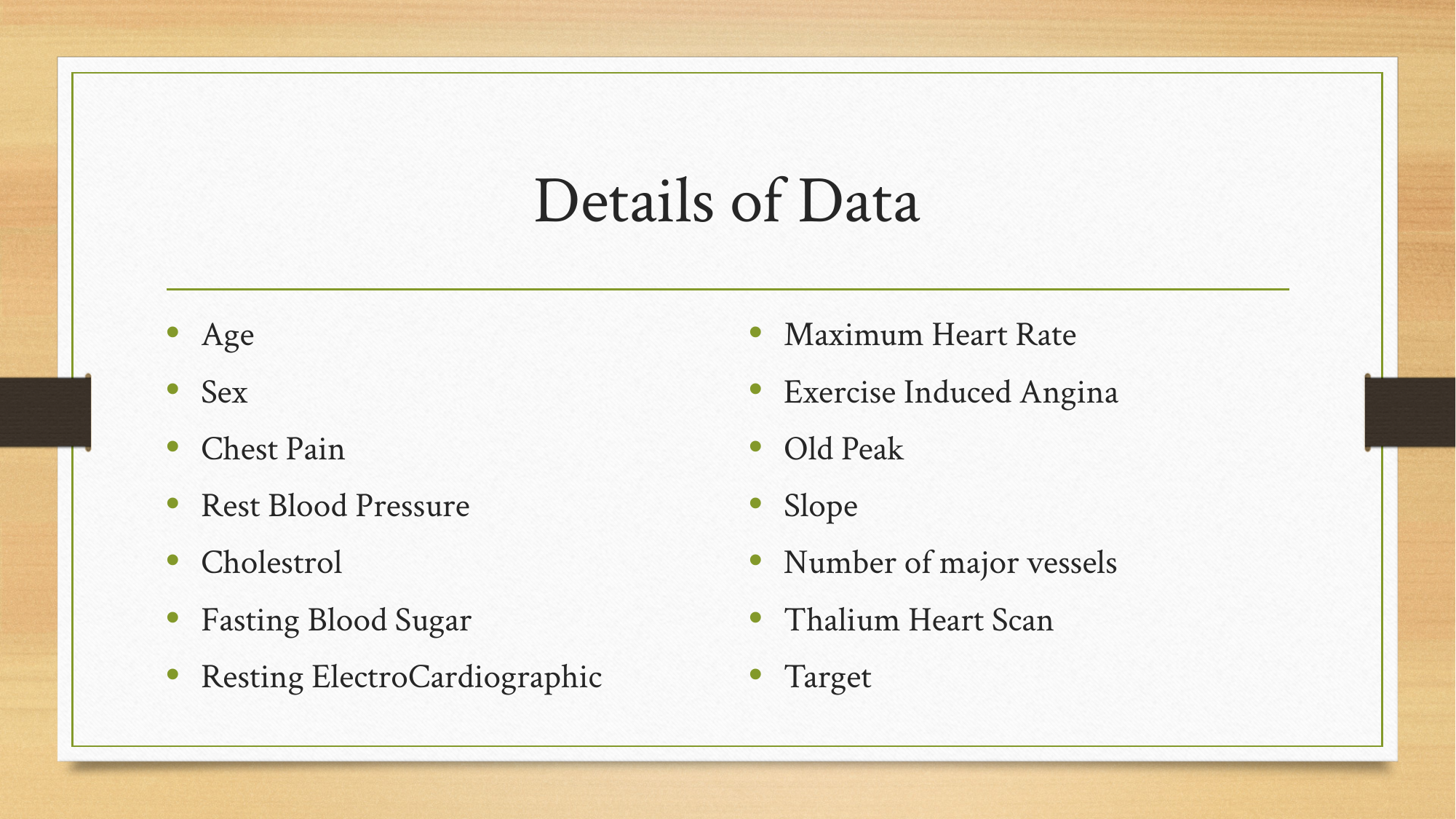

# Details of Data
Age
Sex
Chest Pain
Rest Blood Pressure
Cholestrol
Fasting Blood Sugar
Resting ElectroCardiographic

Maximum Heart Rate
Exercise Induced Angina
Old Peak
Slope
Number of major vessels
Thalium Heart Scan
Target